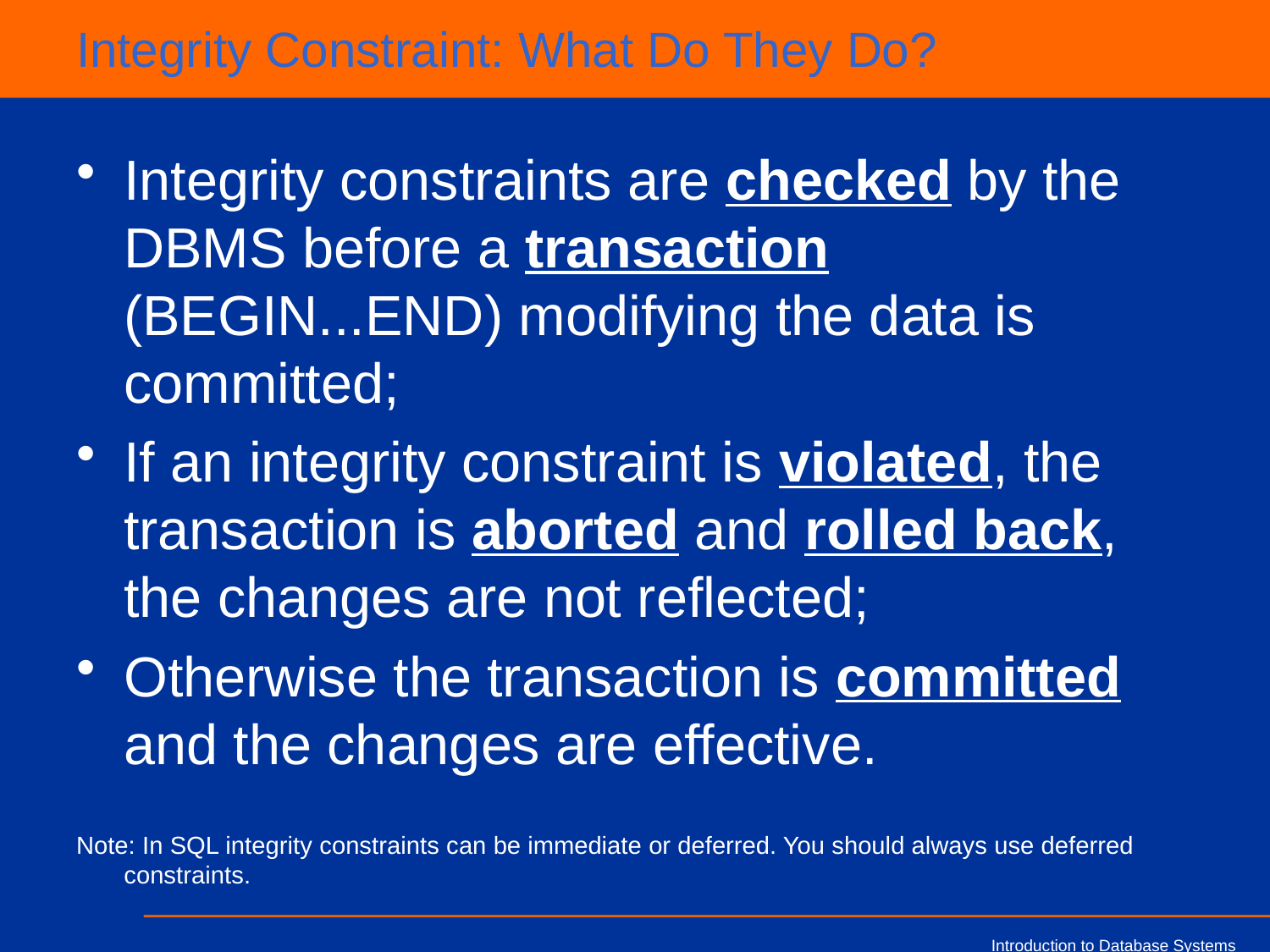

# Integrity Constraint: What Do They Do?
Integrity constraints are checked by the DBMS before a transaction (BEGIN...END) modifying the data is committed;
If an integrity constraint is violated, the transaction is aborted and rolled back, the changes are not reflected;
Otherwise the transaction is committed and the changes are effective.

Note: In SQL integrity constraints can be immediate or deferred. You should always use deferred constraints.
Introduction to Database Systems